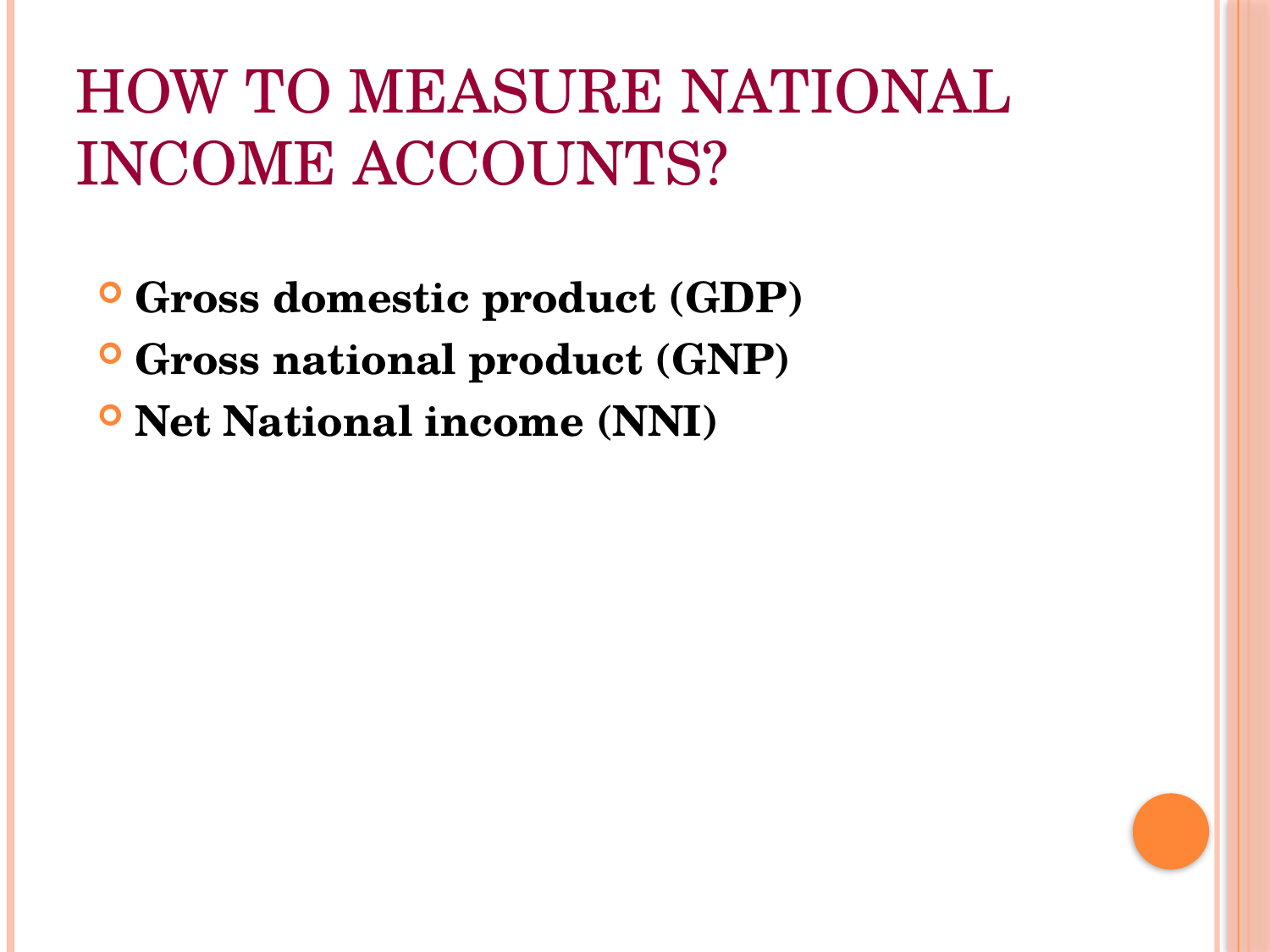

# How to Measure National Income Accounts?
Gross domestic product (GDP)
Gross national product (GNP)
Net National income (NNI)